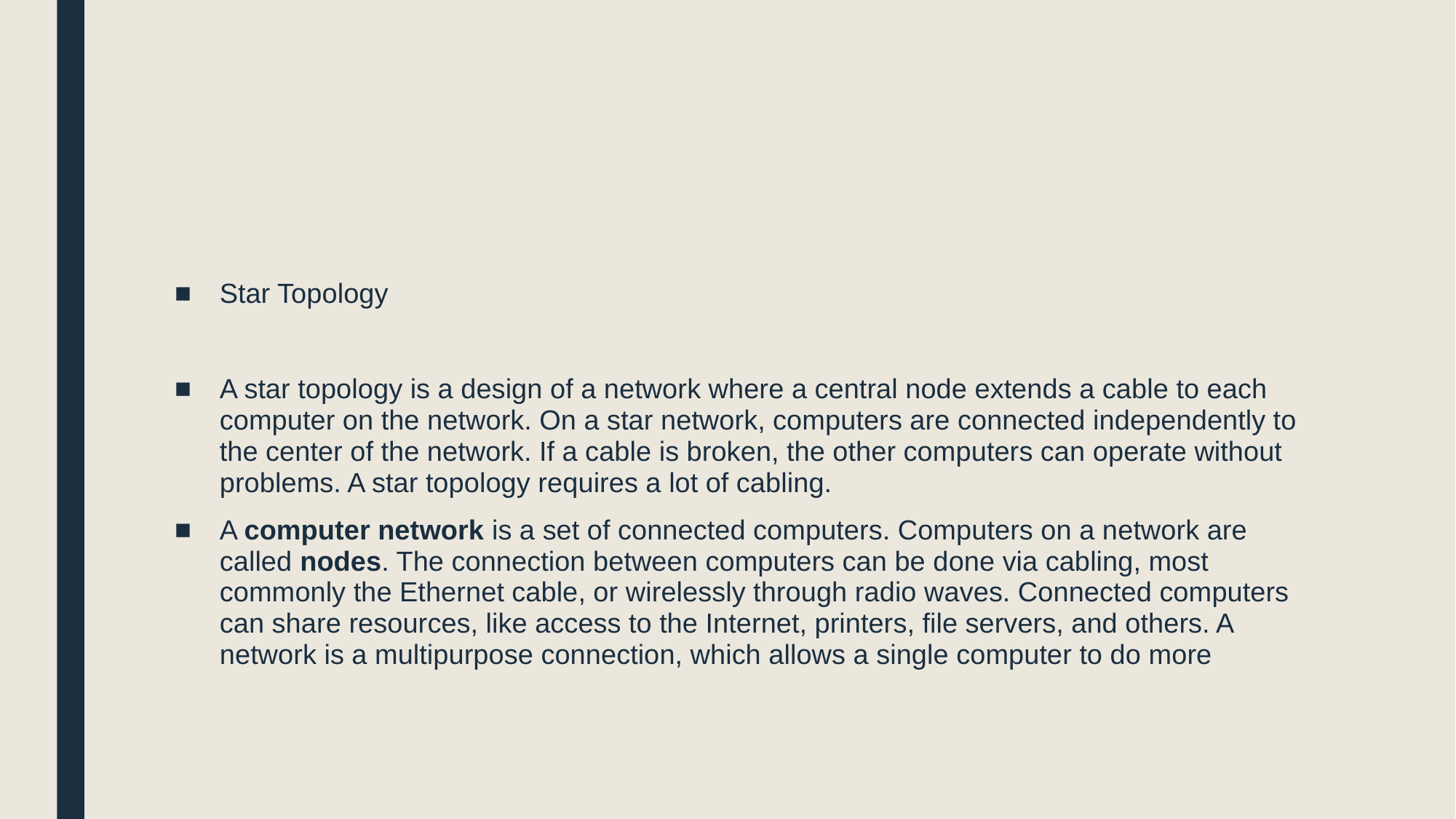

#
Star Topology

A star topology is a design of a network where a central node extends a cable to each computer on the network. On a star network, computers are connected independently to the center of the network. If a cable is broken, the other computers can operate without problems. A star topology requires a lot of cabling.
A computer network is a set of connected computers. Computers on a network are called nodes. The connection between computers can be done via cabling, most commonly the Ethernet cable, or wirelessly through radio waves. Connected computers can share resources, like access to the Internet, printers, file servers, and others. A network is a multipurpose connection, which allows a single computer to do more